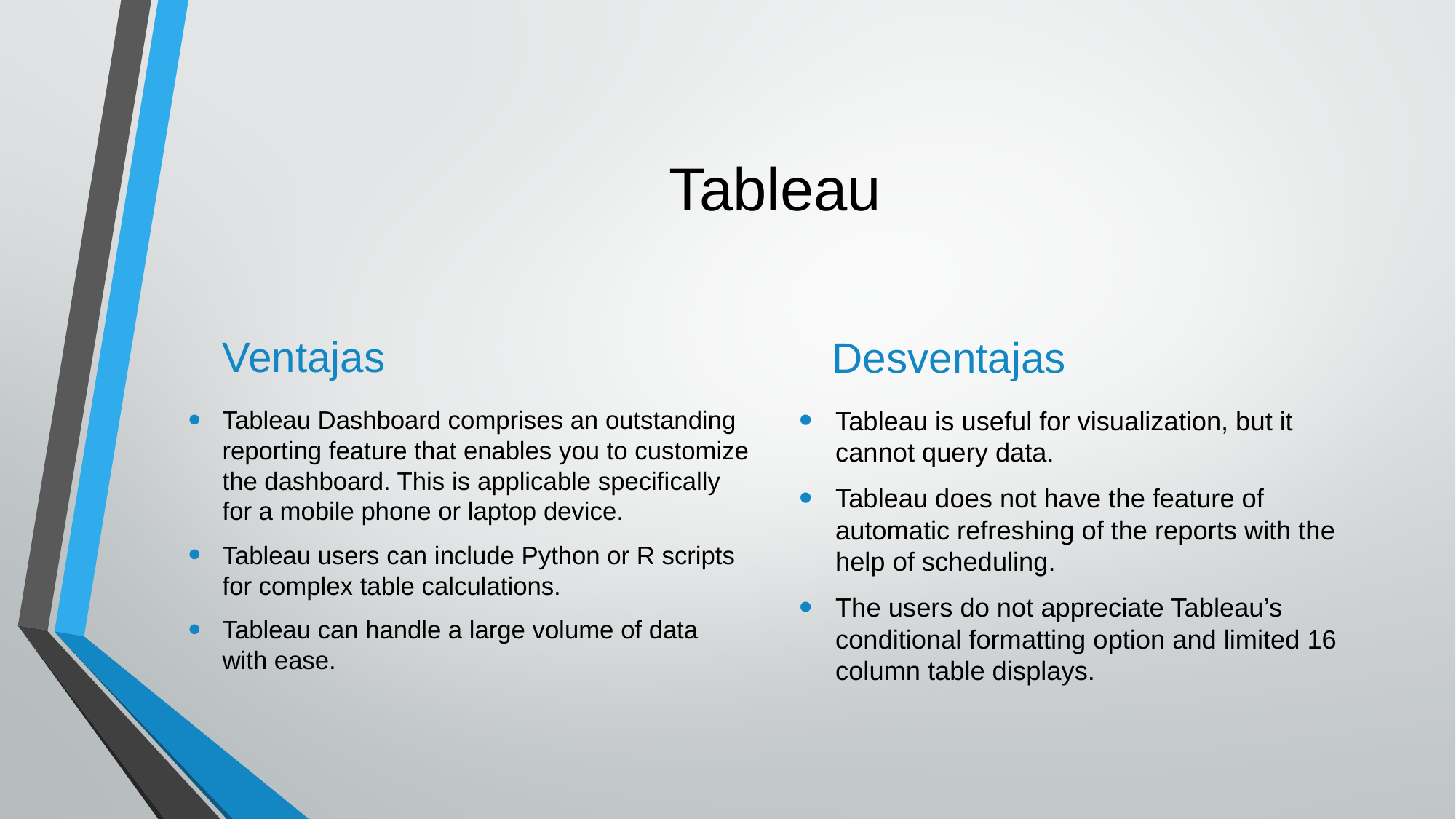

# Tableau
Ventajas
Desventajas
Tableau Dashboard comprises an outstanding reporting feature that enables you to customize the dashboard. This is applicable specifically for a mobile phone or laptop device.
Tableau users can include Python or R scripts for complex table calculations.
Tableau can handle a large volume of data with ease.
Tableau is useful for visualization, but it cannot query data.
Tableau does not have the feature of automatic refreshing of the reports with the help of scheduling.
The users do not appreciate Tableau’s conditional formatting option and limited 16 column table displays.